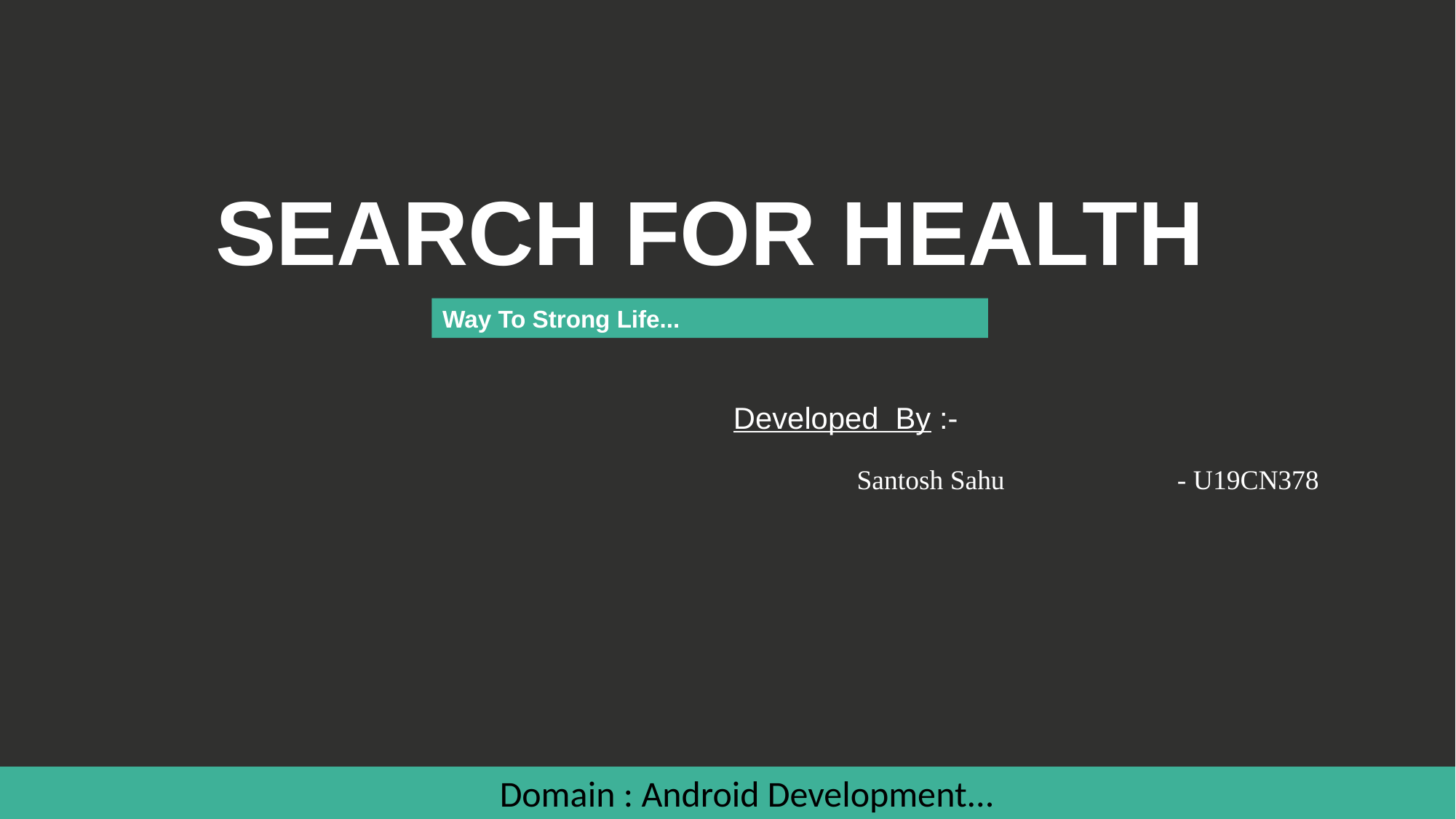

SEARCH FOR HEALTH
Way To Strong Life...
Developed  By :-
Santosh Sahu                         - U19CN378
Domain : Android Development...